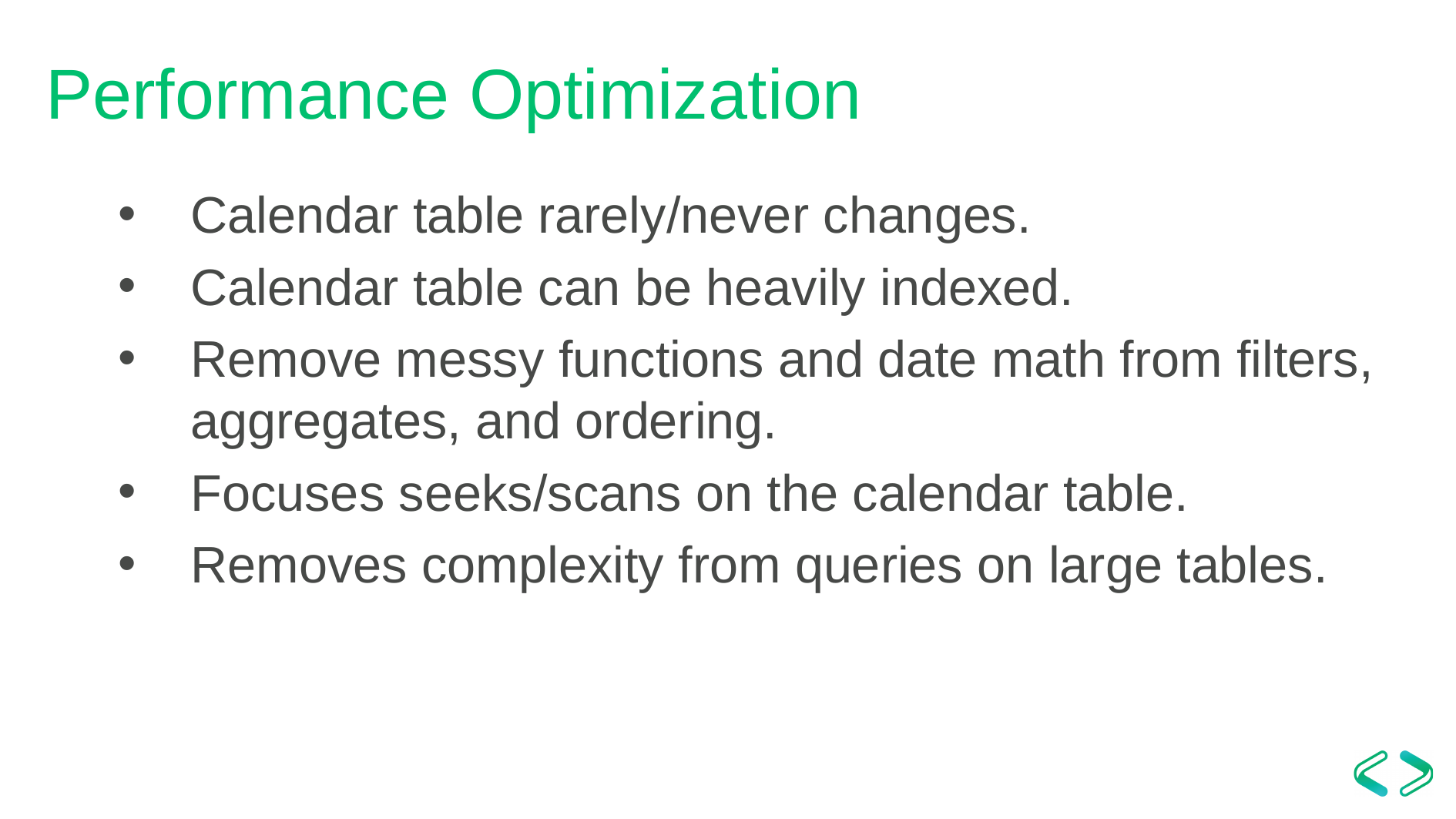

# Performance Optimization
Calendar table rarely/never changes.
Calendar table can be heavily indexed.
Remove messy functions and date math from filters, aggregates, and ordering.
Focuses seeks/scans on the calendar table.
Removes complexity from queries on large tables.